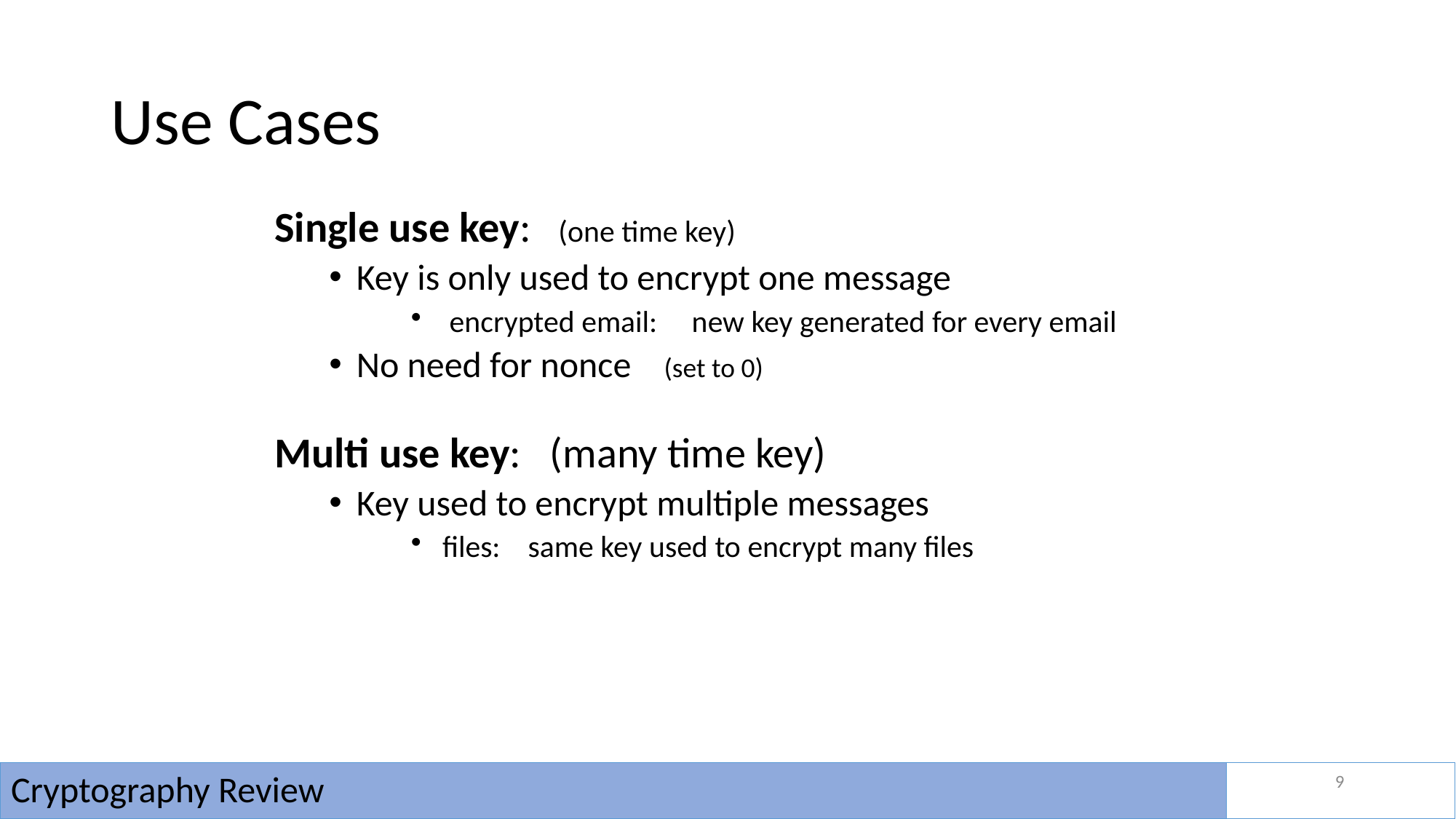

# Use Cases
Single use key:    (one time key)
Key is only used to encrypt one message
    encrypted email:     new key generated for every email
No need for nonce    (set to 0)
Multi use key:   (many time key)
Key used to encrypt multiple messages
   files:    same key used to encrypt many files
9
Cryptography Review